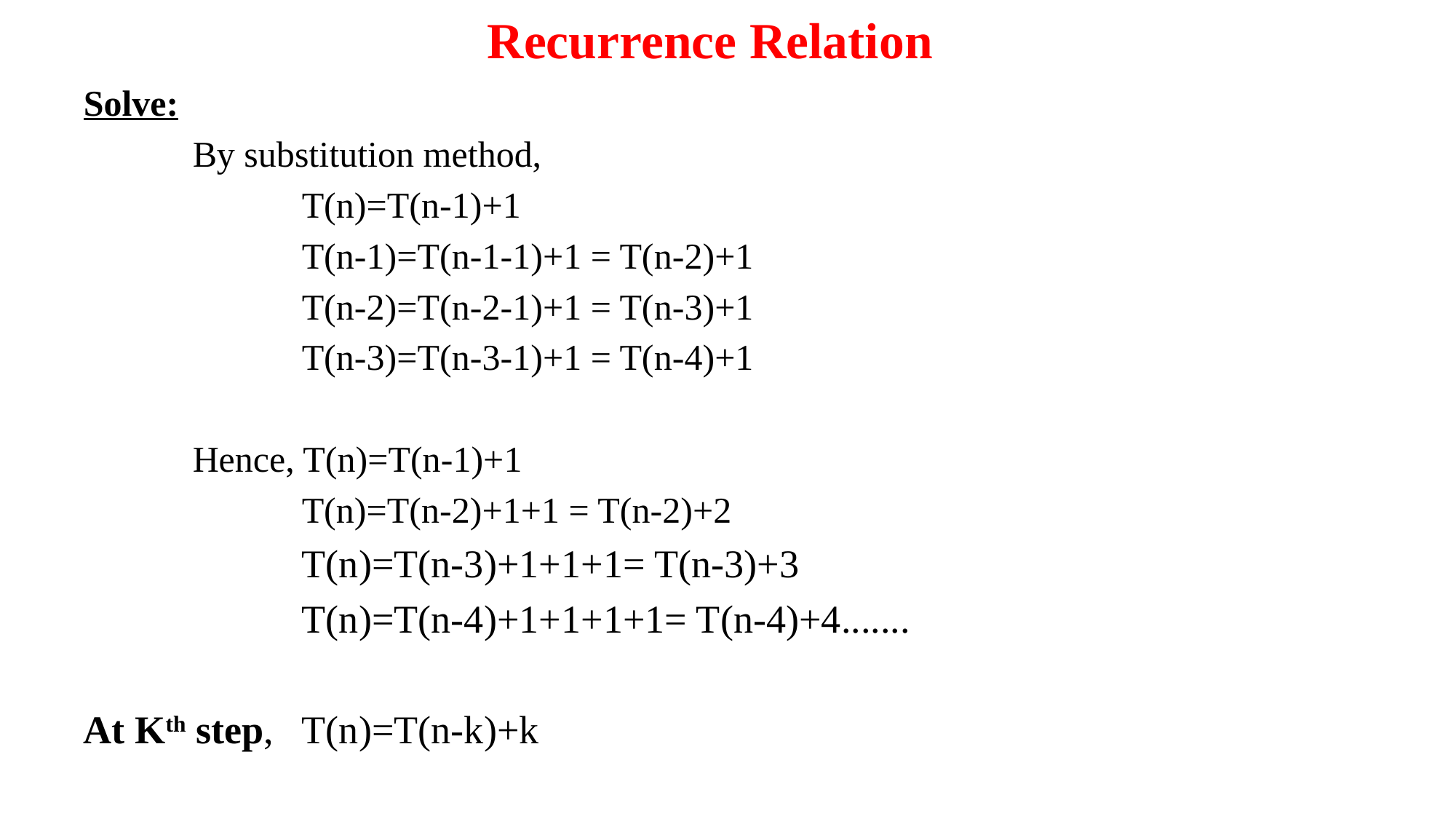

# Recurrence Relation
Solve:
	By substitution method,
		T(n)=T(n-1)+1
		T(n-1)=T(n-1-1)+1 = T(n-2)+1
		T(n-2)=T(n-2-1)+1 = T(n-3)+1
		T(n-3)=T(n-3-1)+1 = T(n-4)+1

	Hence, T(n)=T(n-1)+1
		T(n)=T(n-2)+1+1 = T(n-2)+2
		T(n)=T(n-3)+1+1+1= T(n-3)+3
		T(n)=T(n-4)+1+1+1+1= T(n-4)+4.......

At Kth step,	T(n)=T(n-k)+k